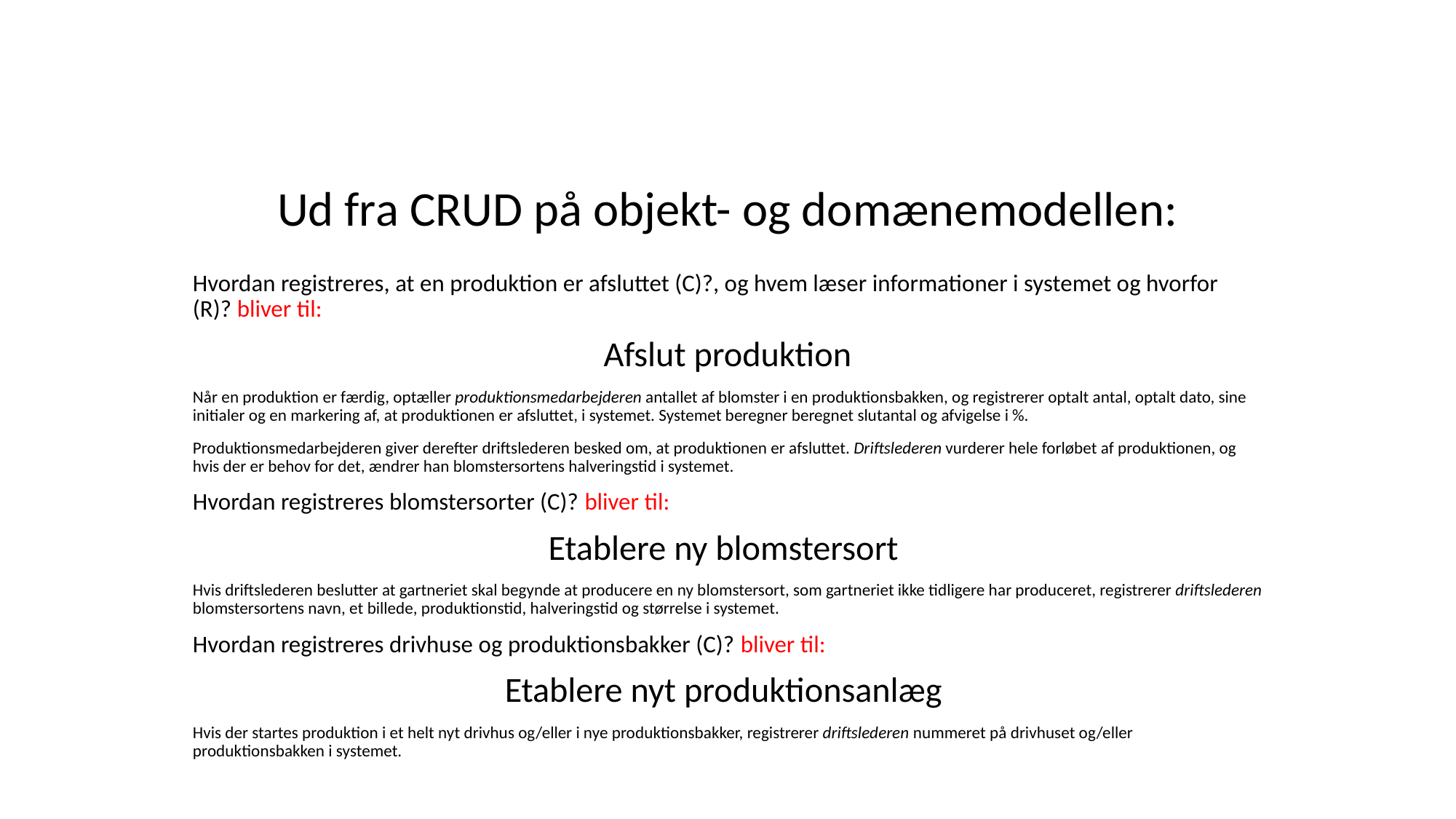

# Ud fra CRUD på objekt- og domænemodellen:
Hvordan registreres, at en produktion er afsluttet (C)?, og hvem læser informationer i systemet og hvorfor (R)? bliver til:
Afslut produktion
Når en produktion er færdig, optæller produktionsmedarbejderen antallet af blomster i en produktionsbakken, og registrerer optalt antal, optalt dato, sine initialer og en markering af, at produktionen er afsluttet, i systemet. Systemet beregner beregnet slutantal og afvigelse i %.
Produktionsmedarbejderen giver derefter driftslederen besked om, at produktionen er afsluttet. Driftslederen vurderer hele forløbet af produktionen, og hvis der er behov for det, ændrer han blomstersortens halveringstid i systemet.
Hvordan registreres blomstersorter (C)? bliver til:
Etablere ny blomstersort
Hvis driftslederen beslutter at gartneriet skal begynde at producere en ny blomstersort, som gartneriet ikke tidligere har produceret, registrerer driftslederen blomstersortens navn, et billede, produktionstid, halveringstid og størrelse i systemet.
Hvordan registreres drivhuse og produktionsbakker (C)? bliver til:
Etablere nyt produktionsanlæg
Hvis der startes produktion i et helt nyt drivhus og/eller i nye produktionsbakker, registrerer driftslederen nummeret på drivhuset og/eller produktionsbakken i systemet.